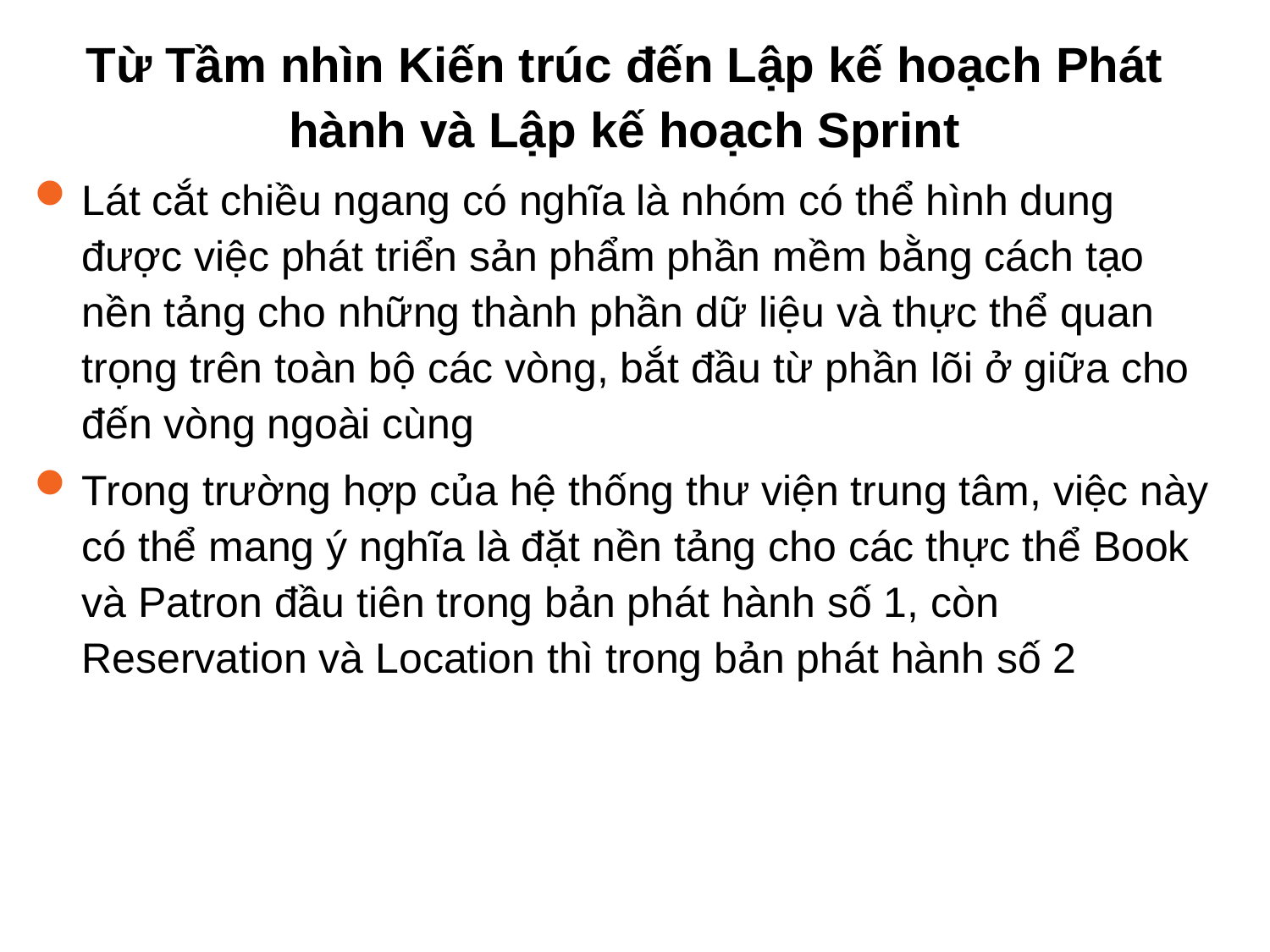

Từ Tầm nhìn Kiến trúc đến Lập kế hoạch Phát hành và Lập kế hoạch Sprint
Lát cắt chiều ngang có nghĩa là nhóm có thể hình dung được việc phát triển sản phẩm phần mềm bằng cách tạo nền tảng cho những thành phần dữ liệu và thực thể quan trọng trên toàn bộ các vòng, bắt đầu từ phần lõi ở giữa cho đến vòng ngoài cùng
Trong trường hợp của hệ thống thư viện trung tâm, việc này có thể mang ý nghĩa là đặt nền tảng cho các thực thể Book và Patron đầu tiên trong bản phát hành số 1, còn Reservation và Location thì trong bản phát hành số 2